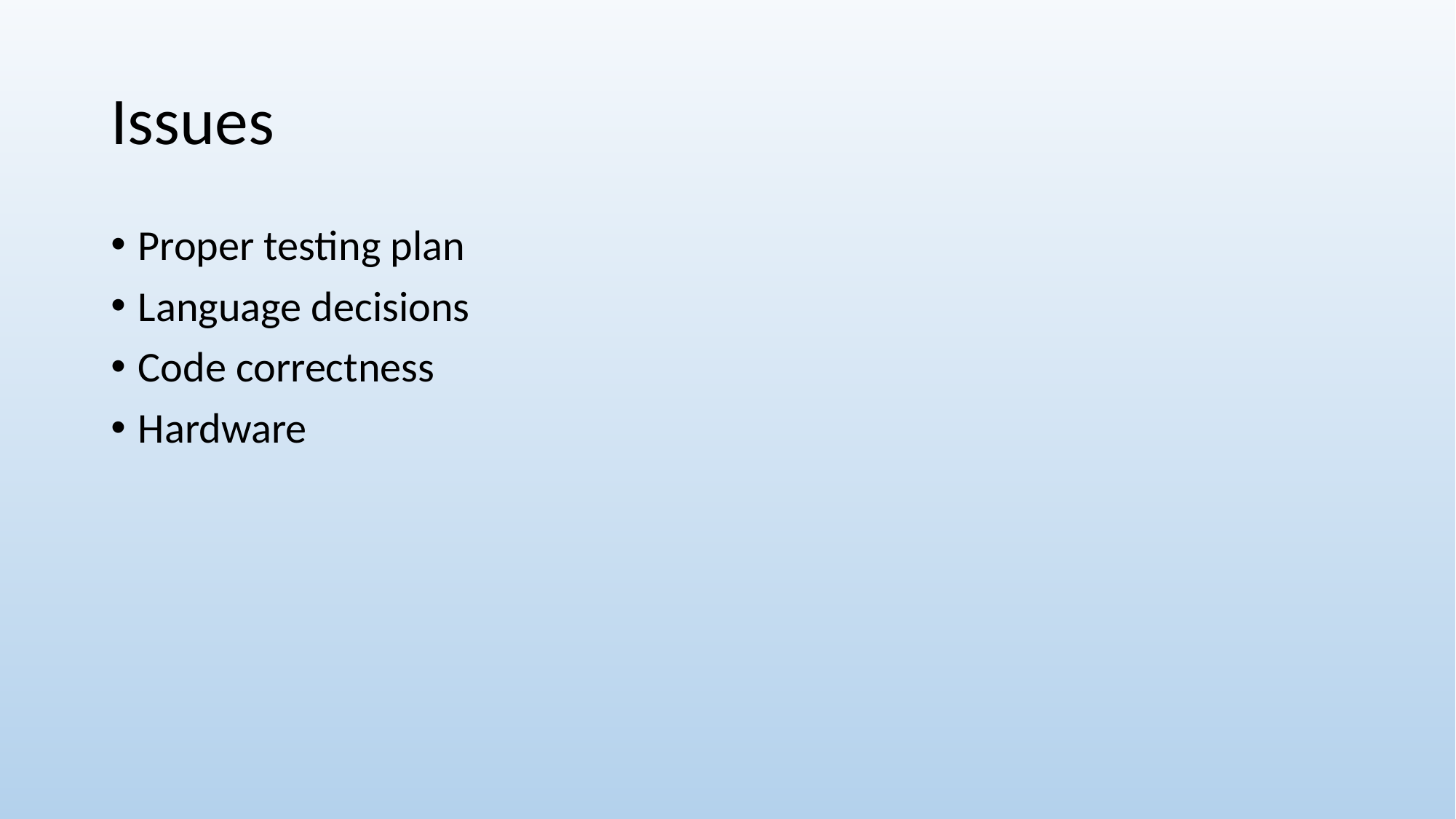

# Issues
Proper testing plan
Language decisions
Code correctness
Hardware